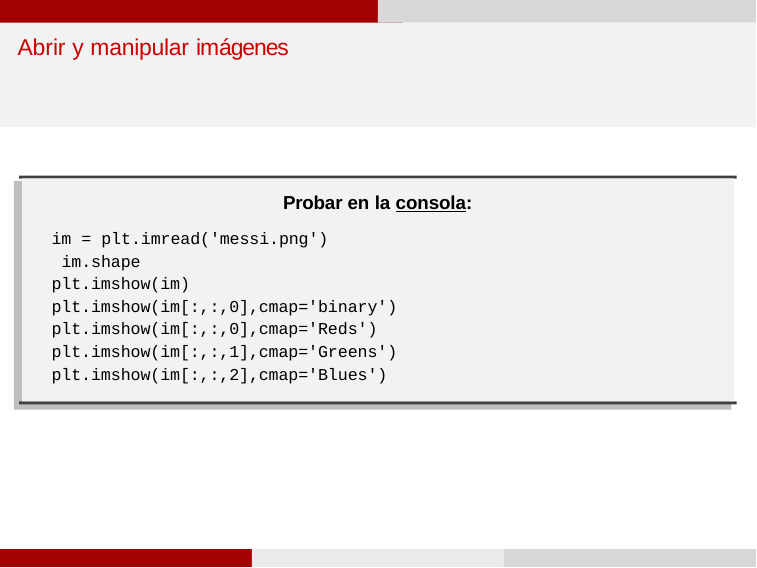

# Abrir y manipular imágenes

Probar en la consola:
im = plt.imread('messi.png')  im.shape
plt.imshow(im)  plt.imshow(im[:,:,0],cmap='binary')
plt.imshow(im[:,:,0],cmap='Reds')
plt.imshow(im[:,:,1],cmap='Greens')
plt.imshow(im[:,:,2],cmap='Blues')